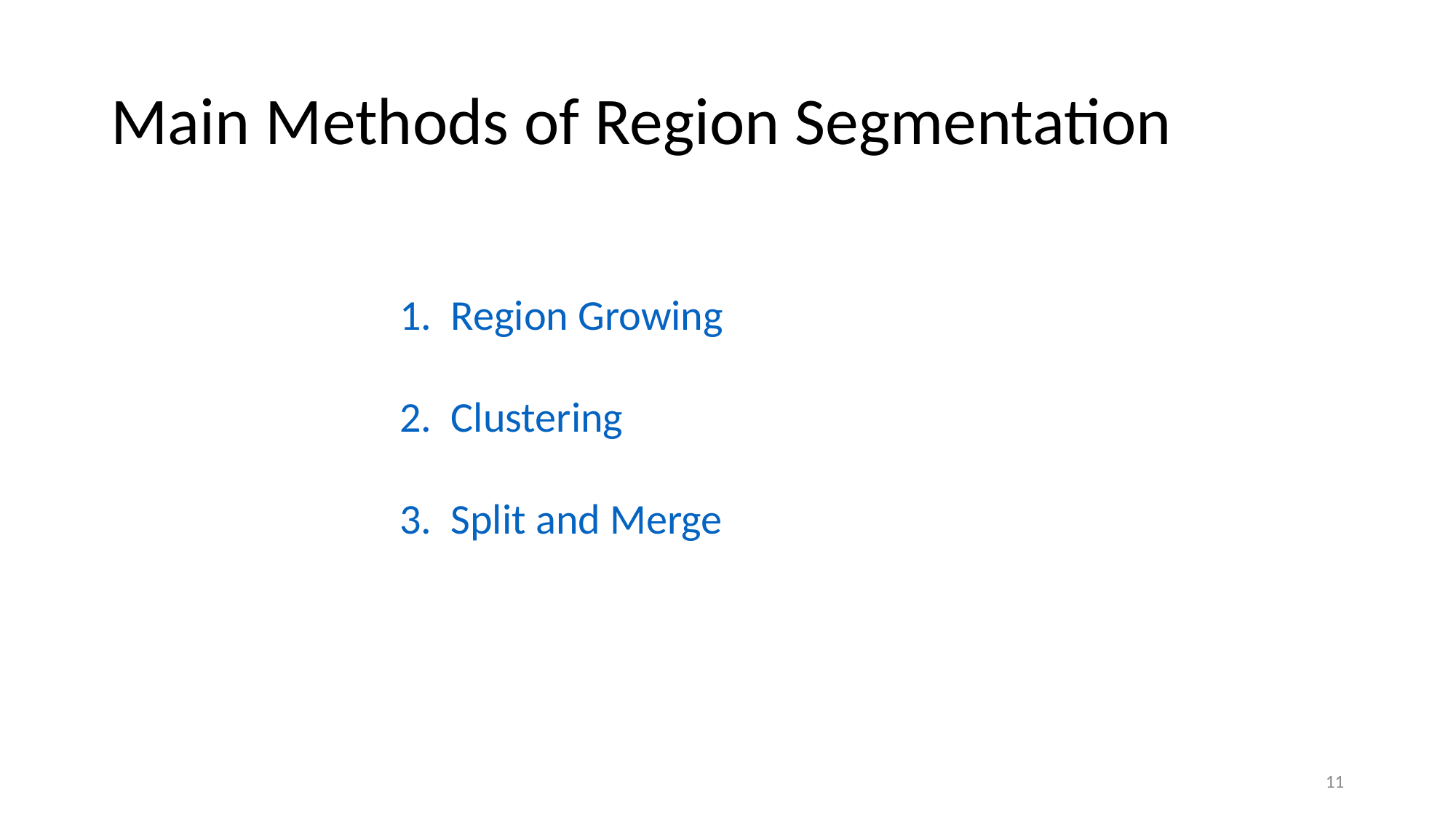

# Main Methods of Region Segmentation
1.  Region Growing

2.  Clustering

3.  Split and Merge
11